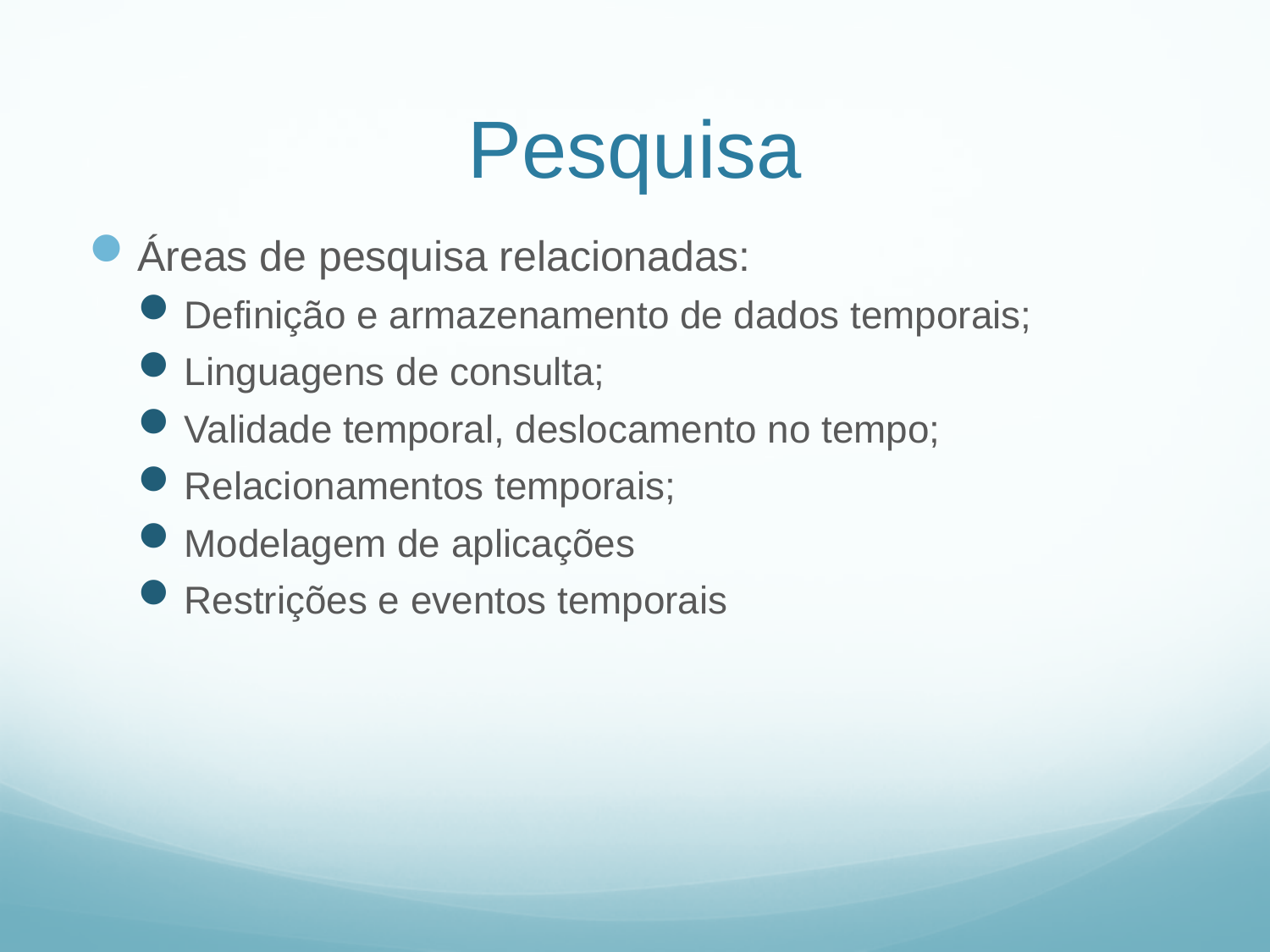

# Pesquisa
Áreas de pesquisa relacionadas:
Definição e armazenamento de dados temporais;
Linguagens de consulta;
Validade temporal, deslocamento no tempo;
Relacionamentos temporais;
Modelagem de aplicações
Restrições e eventos temporais